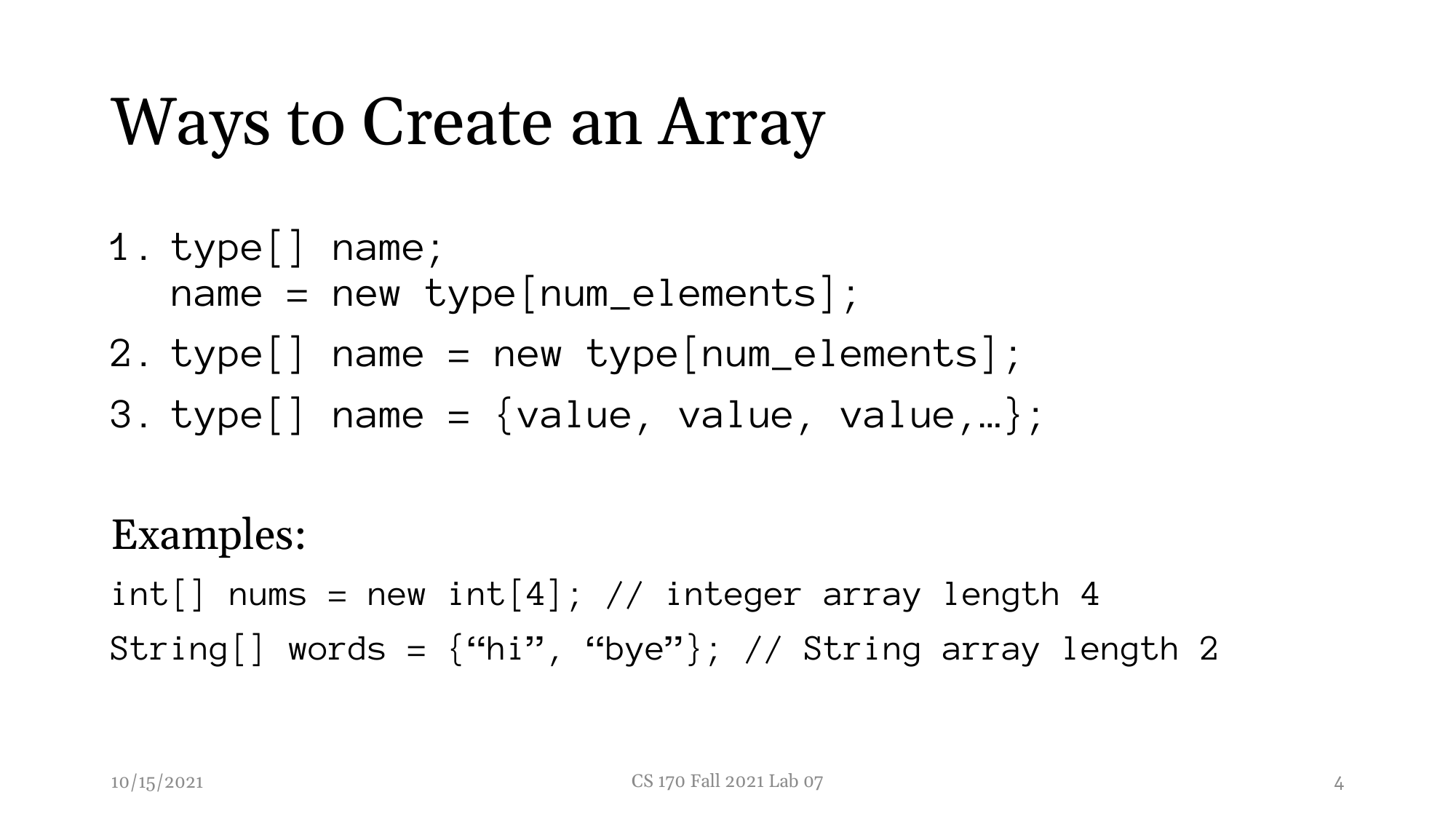

# Ways to Create an Array
type[] name;
name = new type[num_elements];
type[] name = new type[num_elements];
type[] name = {value, value, value,…};

Examples:
int[] nums = new int[4]; // integer array length 4
String[] words = {“hi”, “bye”}; // String array length 2
10/15/2021
CS 170 Fall 2021 Lab 07
4